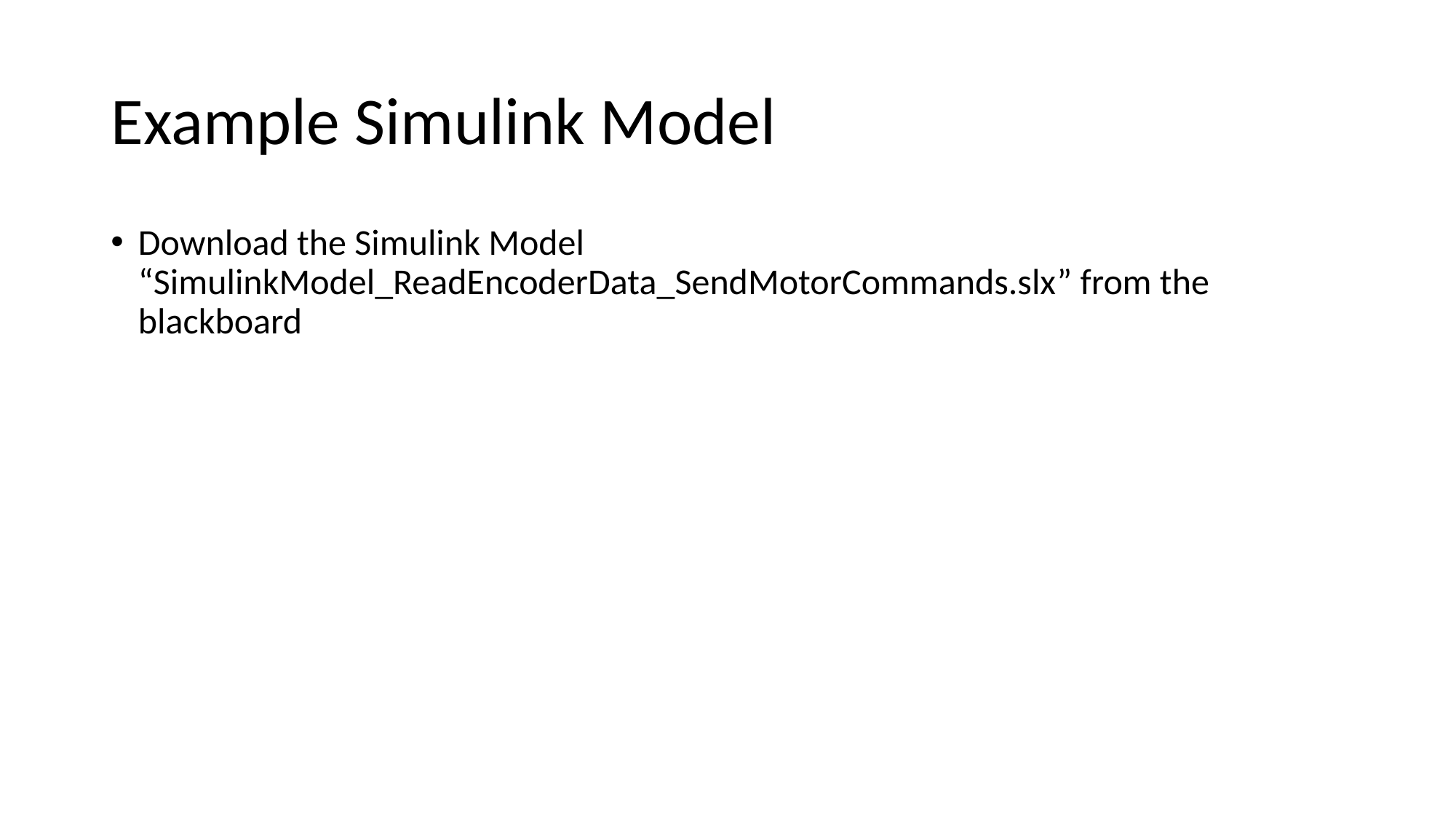

# Example Simulink Model
Download the Simulink Model “SimulinkModel_ReadEncoderData_SendMotorCommands.slx” from the blackboard